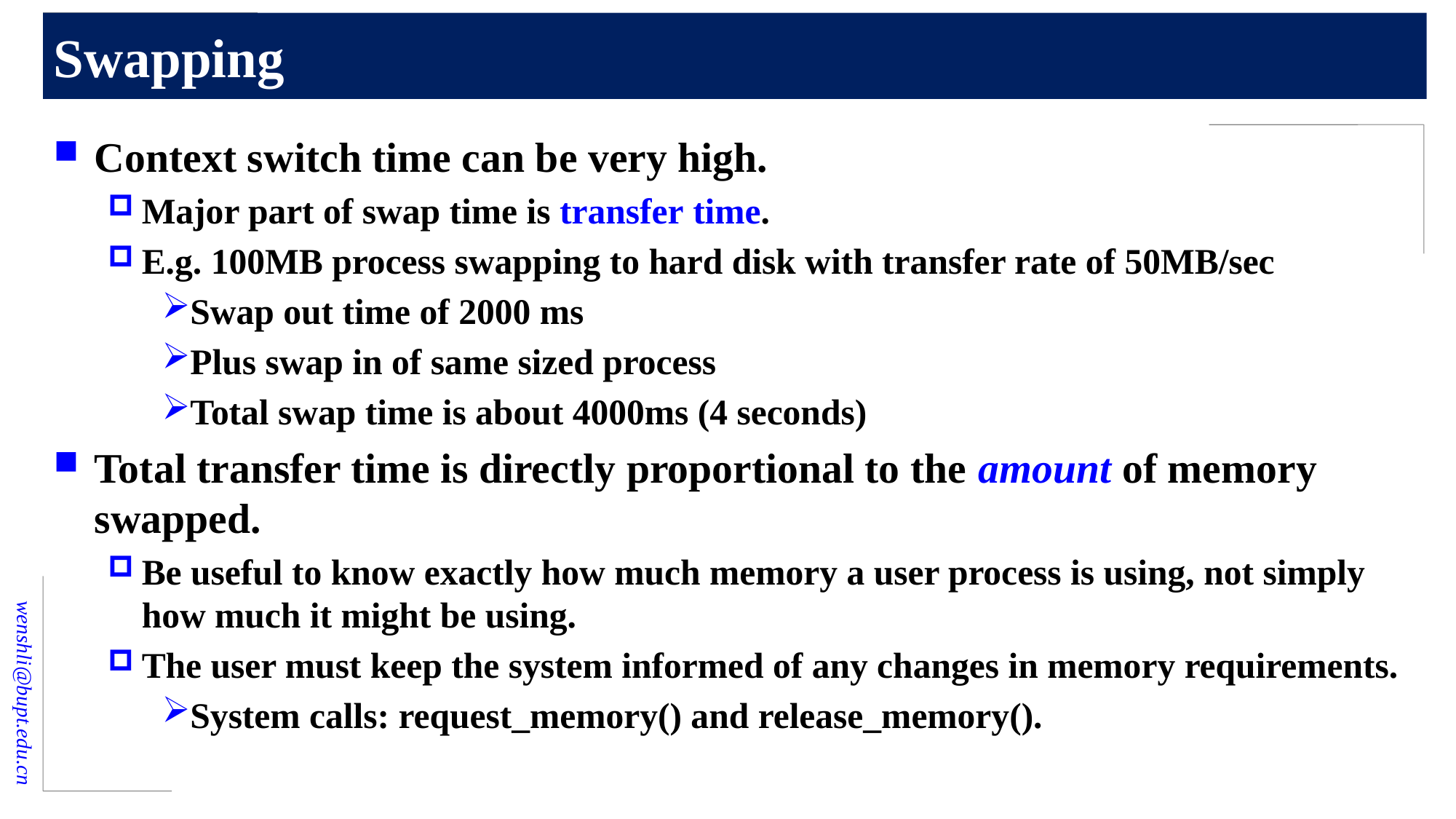

# Swapping
Context switch time can be very high.
Major part of swap time is transfer time.
E.g. 100MB process swapping to hard disk with transfer rate of 50MB/sec
Swap out time of 2000 ms
Plus swap in of same sized process
Total swap time is about 4000ms (4 seconds)
Total transfer time is directly proportional to the amount of memory swapped.
Be useful to know exactly how much memory a user process is using, not simply how much it might be using.
The user must keep the system informed of any changes in memory requirements.
System calls: request_memory() and release_memory().
23